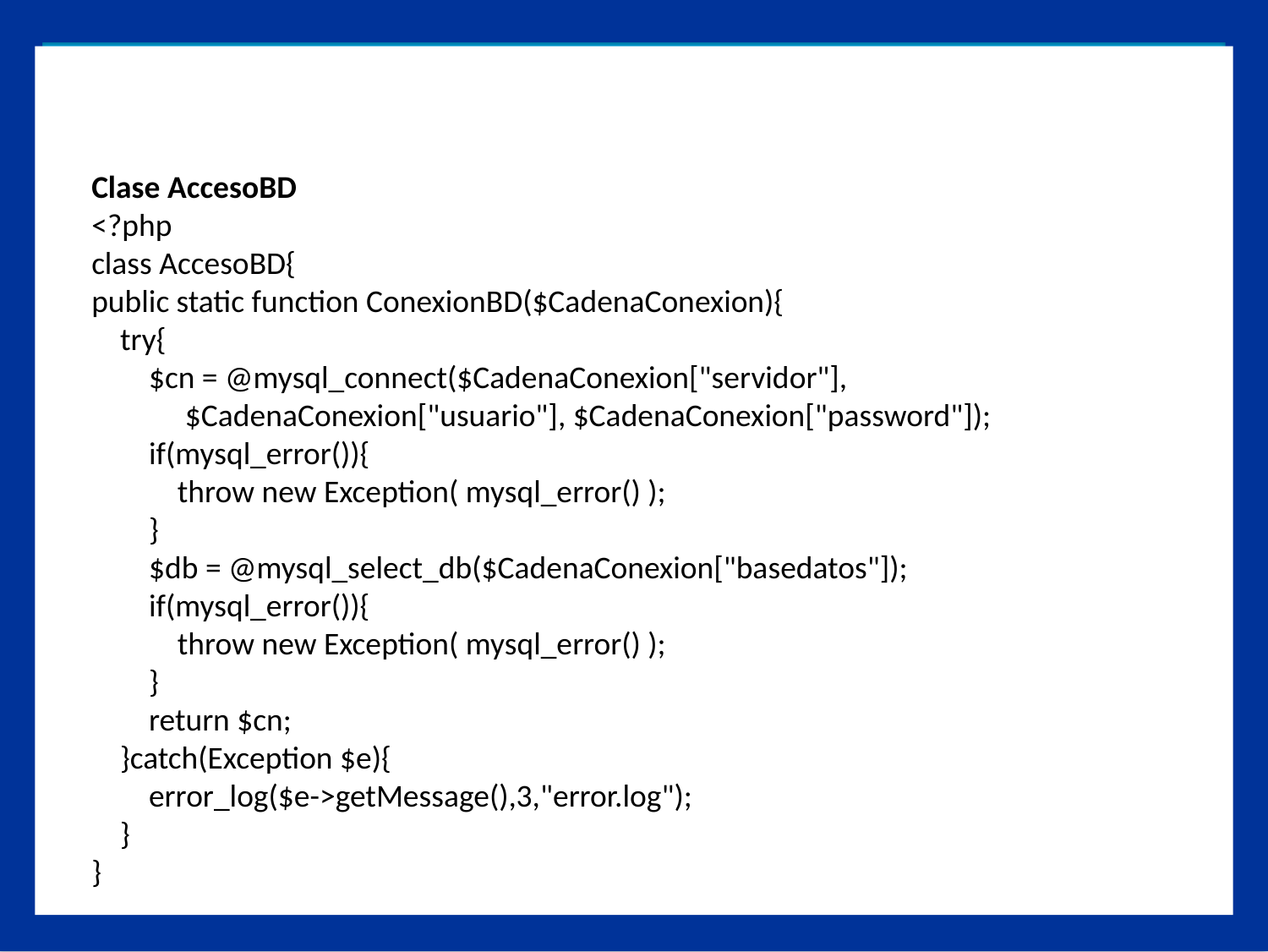

Clase AccesoBD
<?php
class AccesoBD{
public static function ConexionBD($CadenaConexion){
    try{
        $cn = @mysql_connect($CadenaConexion["servidor"],
             $CadenaConexion["usuario"], $CadenaConexion["password"]);
        if(mysql_error()){
            throw new Exception( mysql_error() );
        }
        $db = @mysql_select_db($CadenaConexion["basedatos"]);
        if(mysql_error()){
            throw new Exception( mysql_error() );
        }
        return $cn;
    }catch(Exception $e){
        error_log($e->getMessage(),3,"error.log");
    }
}